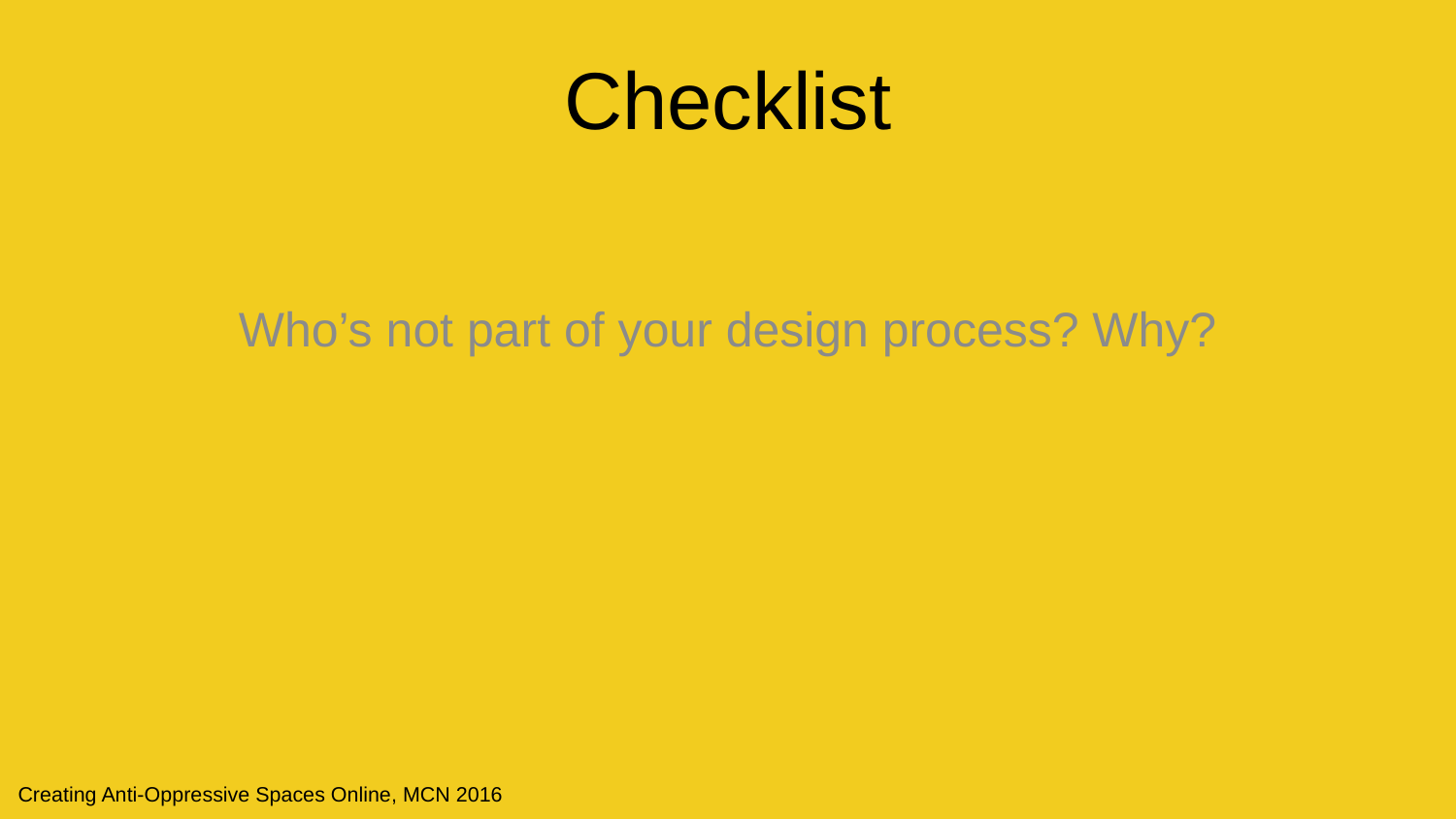

Checklist
Who’s not part of your design process? Why?

Creating Anti-Oppressive Spaces Online, MCN 2016